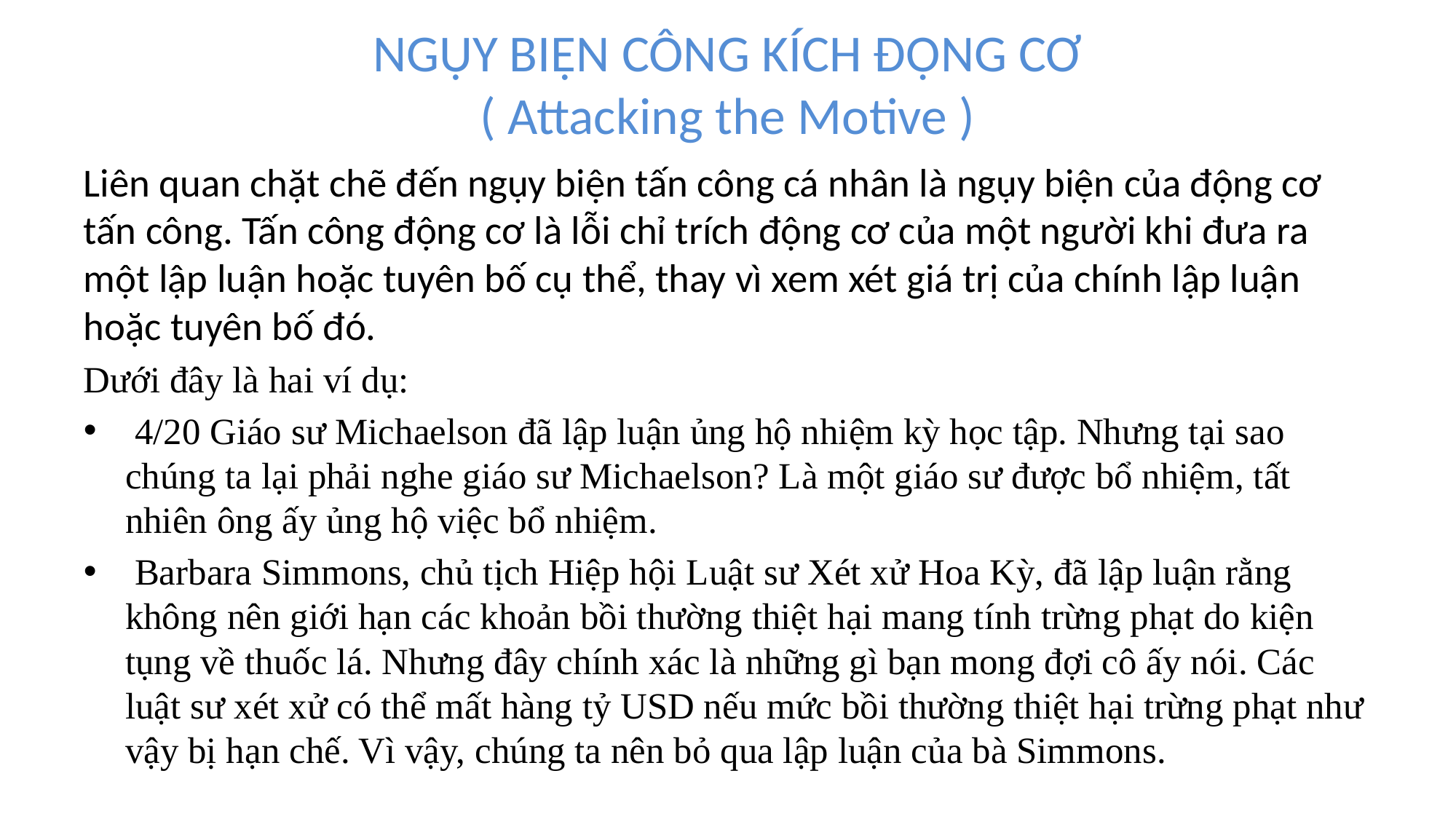

# NGỤY BIỆN CÔNG KÍCH ĐỘNG CƠ ( Attacking the Motive )
Liên quan chặt chẽ đến ngụy biện tấn công cá nhân là ngụy biện của động cơ tấn công. Tấn công động cơ là lỗi chỉ trích động cơ của một người khi đưa ra một lập luận hoặc tuyên bố cụ thể, thay vì xem xét giá trị của chính lập luận hoặc tuyên bố đó.
Dưới đây là hai ví dụ:
 4/20 Giáo sư Michaelson đã lập luận ủng hộ nhiệm kỳ học tập. Nhưng tại sao chúng ta lại phải nghe giáo sư Michaelson? Là một giáo sư được bổ nhiệm, tất nhiên ông ấy ủng hộ việc bổ nhiệm.
 Barbara Simmons, chủ tịch Hiệp hội Luật sư Xét xử Hoa Kỳ, đã lập luận rằng không nên giới hạn các khoản bồi thường thiệt hại mang tính trừng phạt do kiện tụng về thuốc lá. Nhưng đây chính xác là những gì bạn mong đợi cô ấy nói. Các luật sư xét xử có thể mất hàng tỷ USD nếu mức bồi thường thiệt hại trừng phạt như vậy bị hạn chế. Vì vậy, chúng ta nên bỏ qua lập luận của bà Simmons.